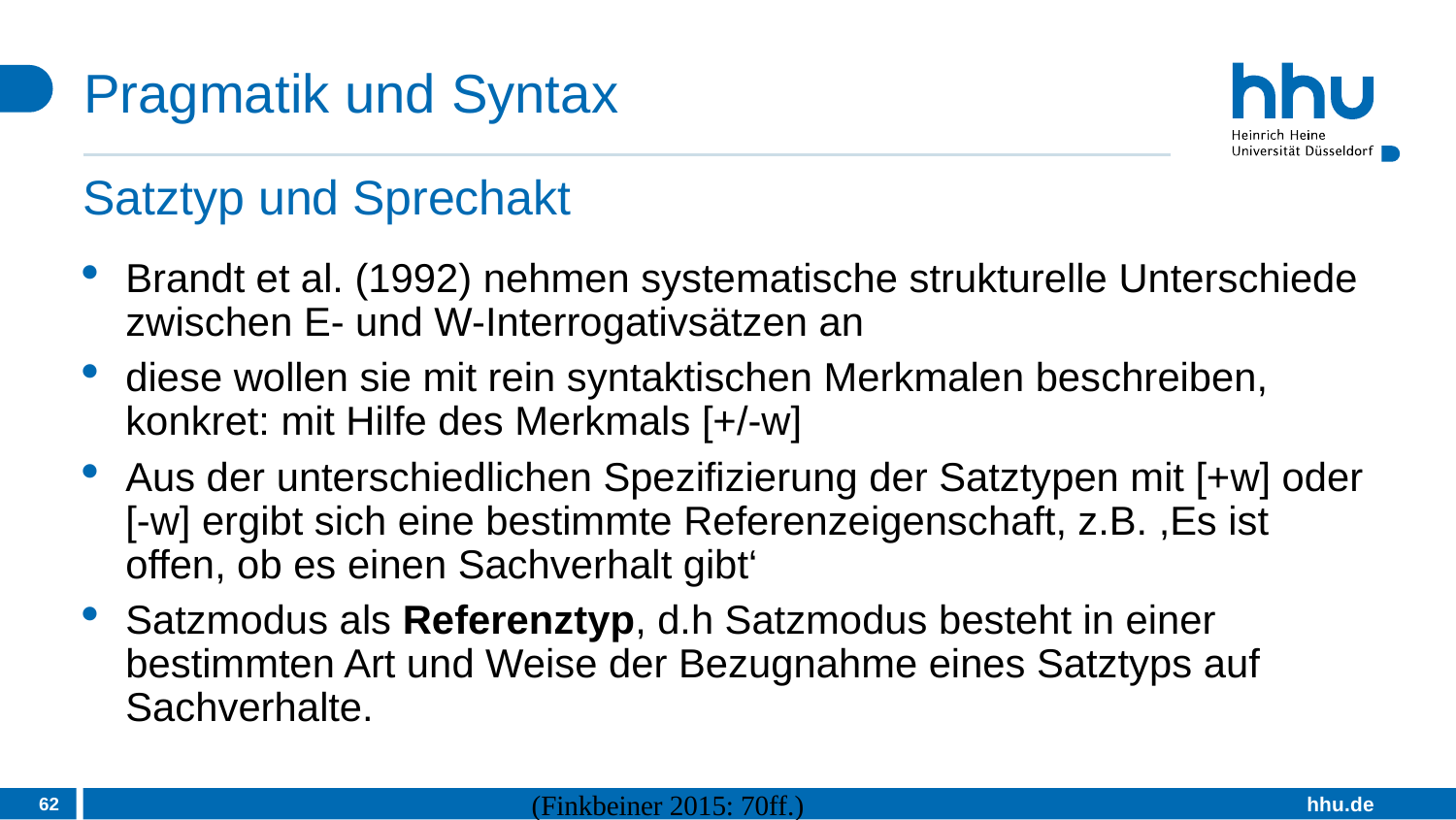

# Pragmatik und Syntax
Satztyp und Sprechakt
Brandt et al. (1992) nehmen systematische strukturelle Unterschiede zwischen E- und W-Interrogativsätzen an
diese wollen sie mit rein syntaktischen Merkmalen beschreiben, konkret: mit Hilfe des Merkmals [+/-w]
Aus der unterschiedlichen Spezifizierung der Satztypen mit [+w] oder [-w] ergibt sich eine bestimmte Referenzeigenschaft, z.B. ,Es ist offen, ob es einen Sachverhalt gibt‘
Satzmodus als Referenztyp, d.h Satzmodus besteht in einer bestimmten Art und Weise der Bezugnahme eines Satztyps auf Sachverhalte.

62
(Finkbeiner 2015: 70ff.)